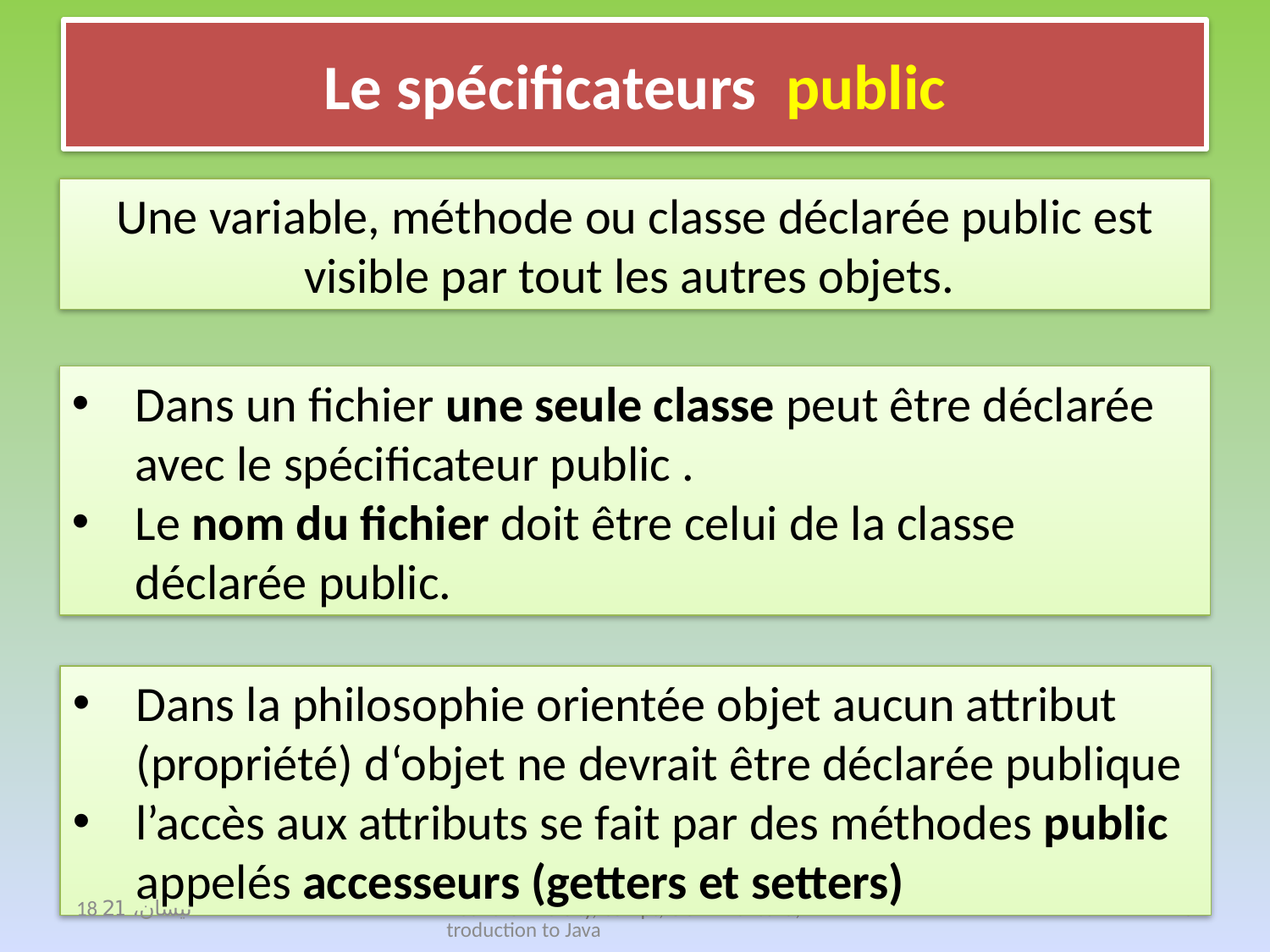

# Le spécificateurs  public
Une variable, méthode ou classe déclarée public est visible par tout les autres objets.
Dans un fichier une seule classe peut être déclarée avec le spécificateur public .
Le nom du fichier doit être celui de la classe déclarée public.
Dans la philosophie orientée objet aucun attribut (propriété) d‘objet ne devrait être déclarée publique
l’accès aux attributs se fait par des méthodes public appelés accesseurs (getters et setters)
18 نيسان، 21
Bouira University, CS Dpt, OOP With Java, Introduction to Java
8